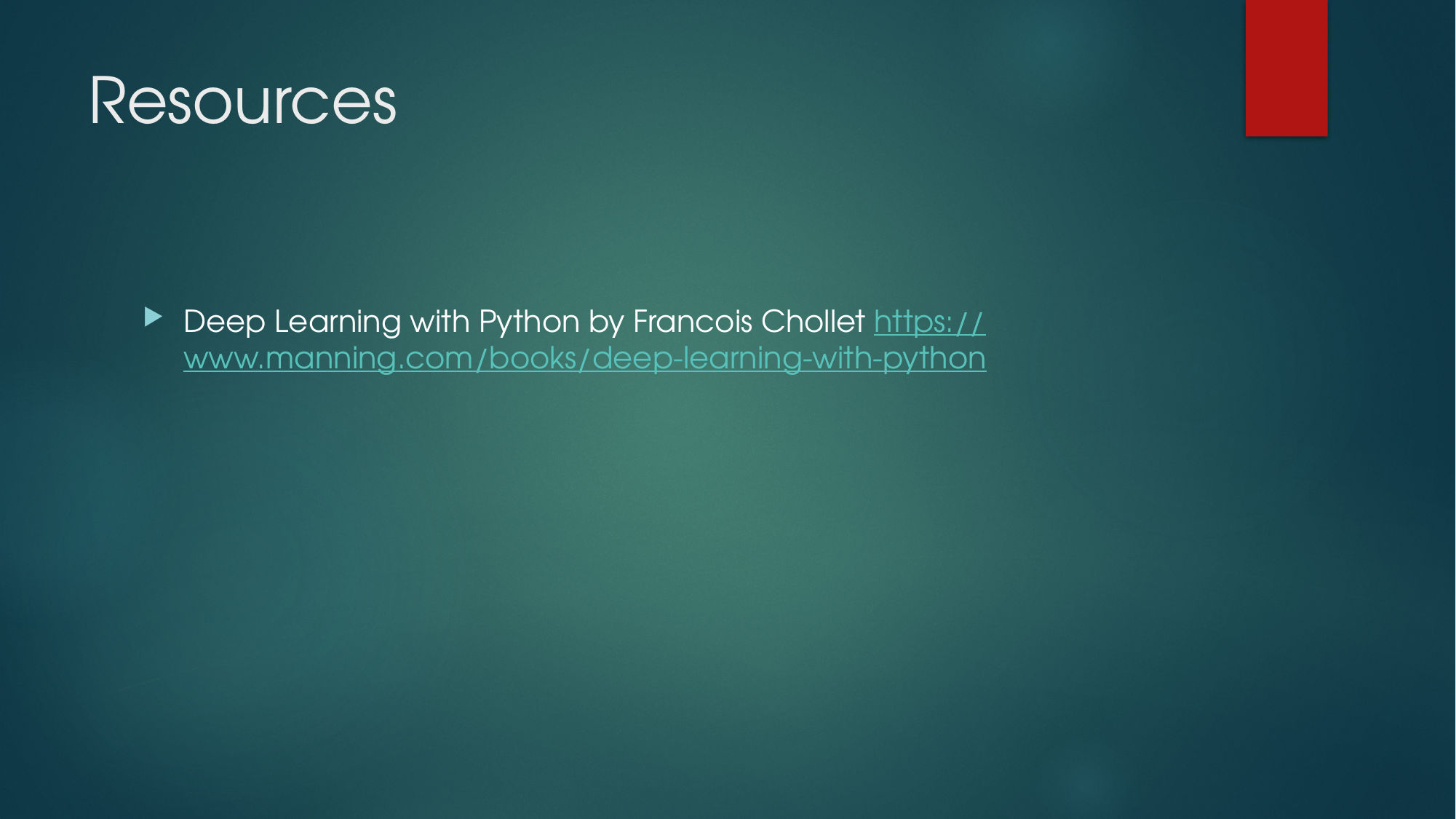

# Resources

Deep Learning with Python by Francois Chollet https://www.manning.com/books/deep-learning-with-python